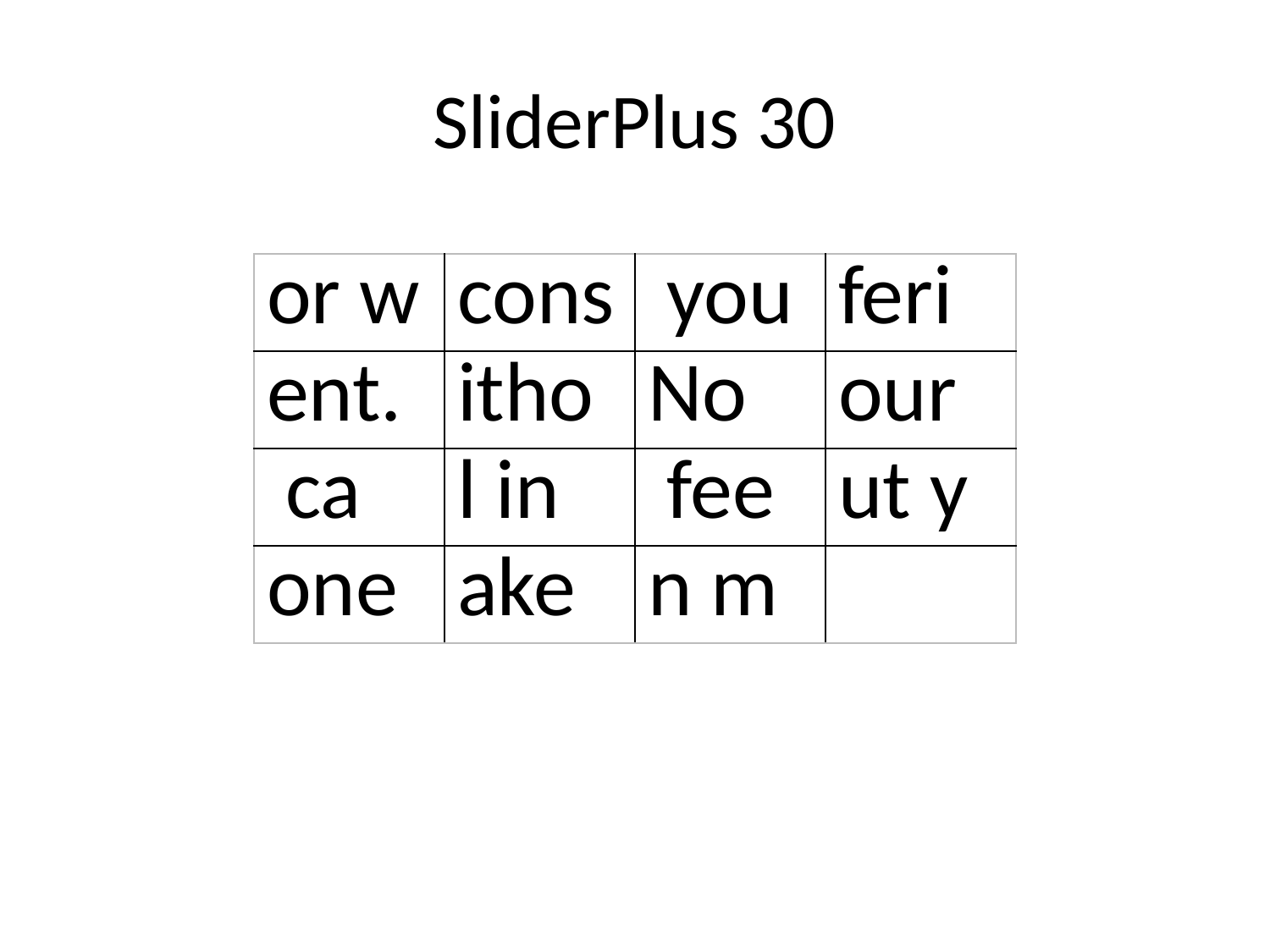

# SliderPlus 30
| or w | cons | you | feri |
| --- | --- | --- | --- |
| ent. | itho | No | our |
| ca | l in | fee | ut y |
| one | ake | n m |  |